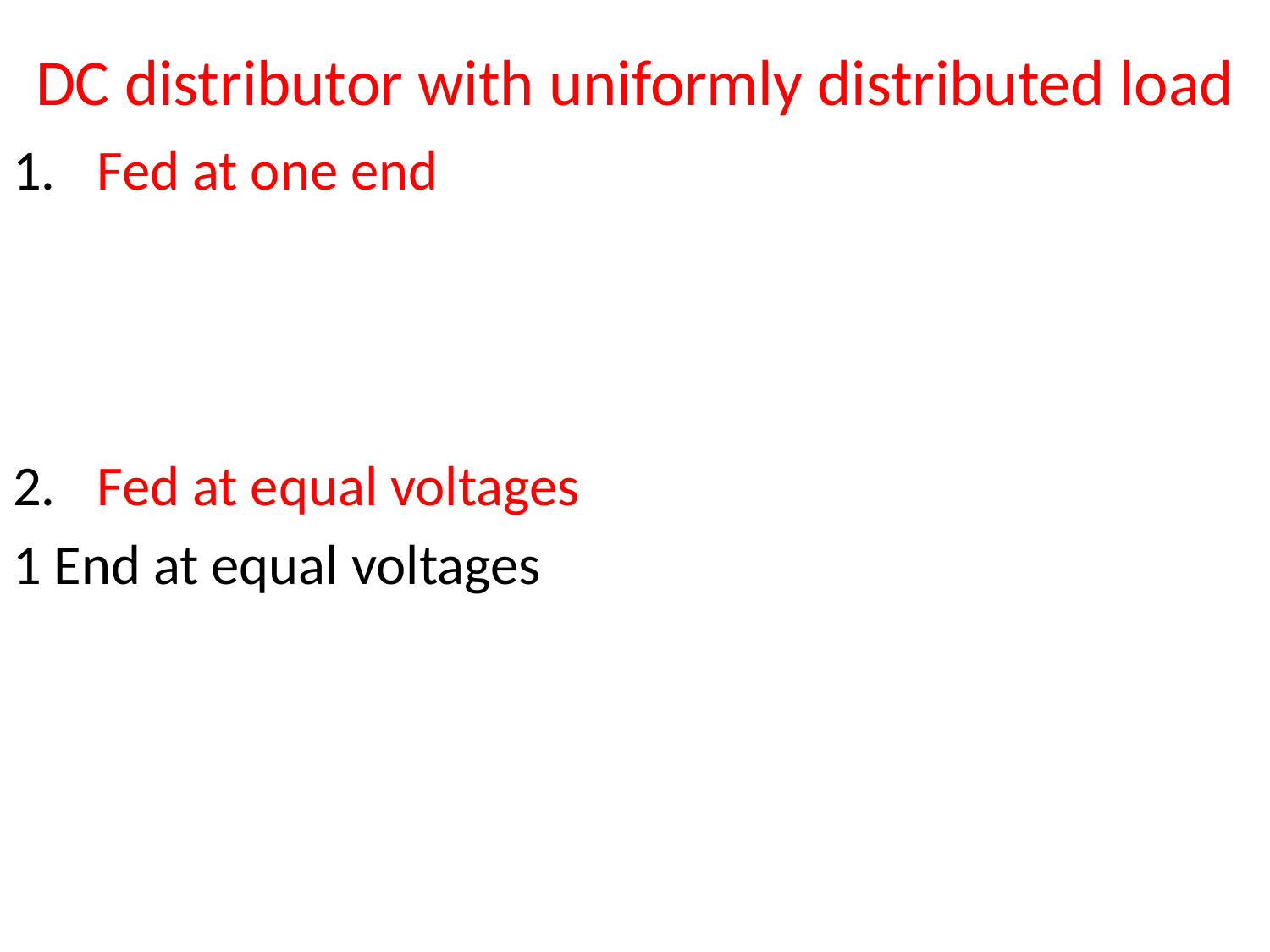

# DC distributor with uniformly distributed load
 Fed at one end

 Fed at equal voltages
1 End at equal voltages